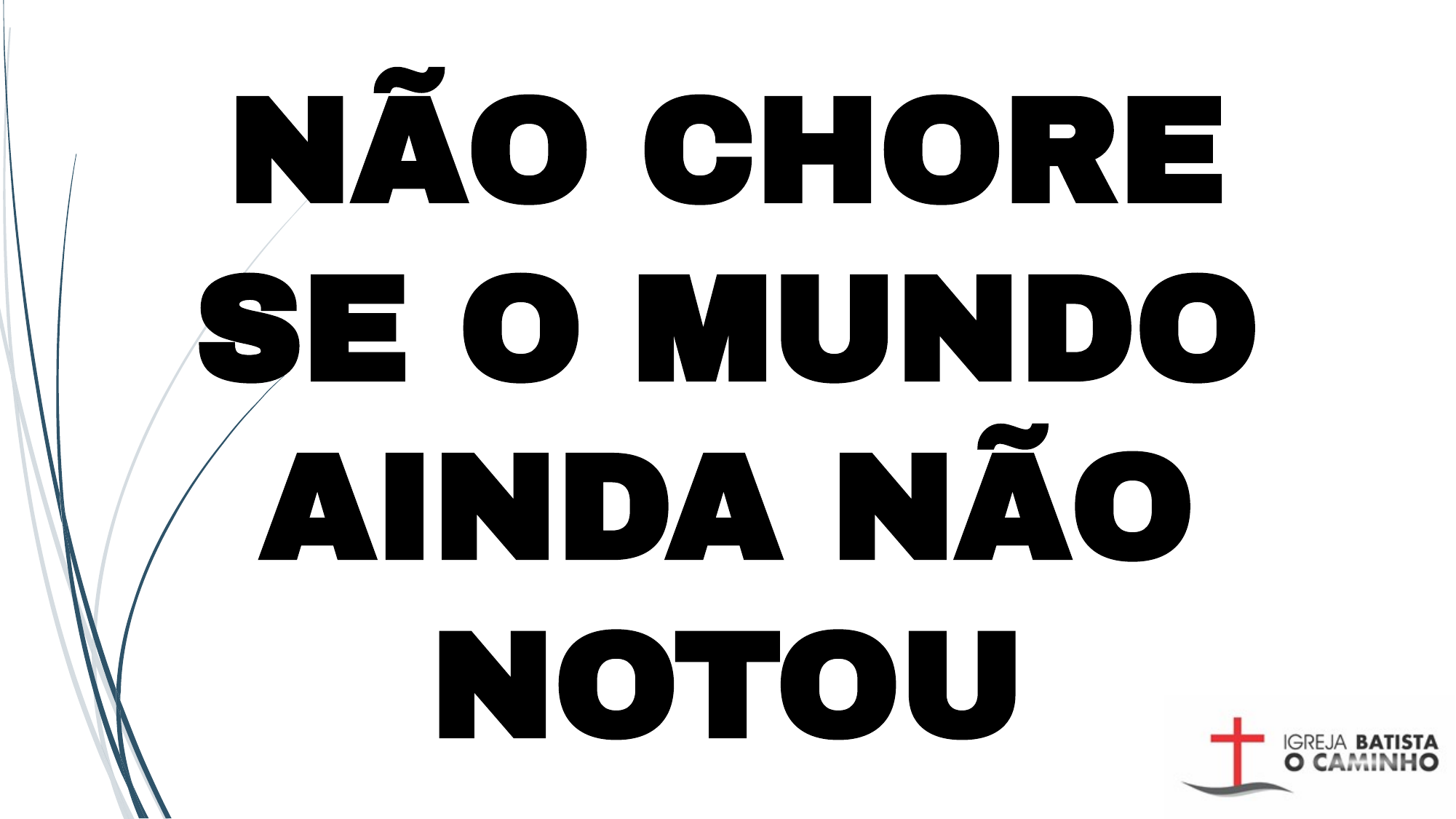

# NÃO CHORE SE O MUNDO AINDA NÃO NOTOU